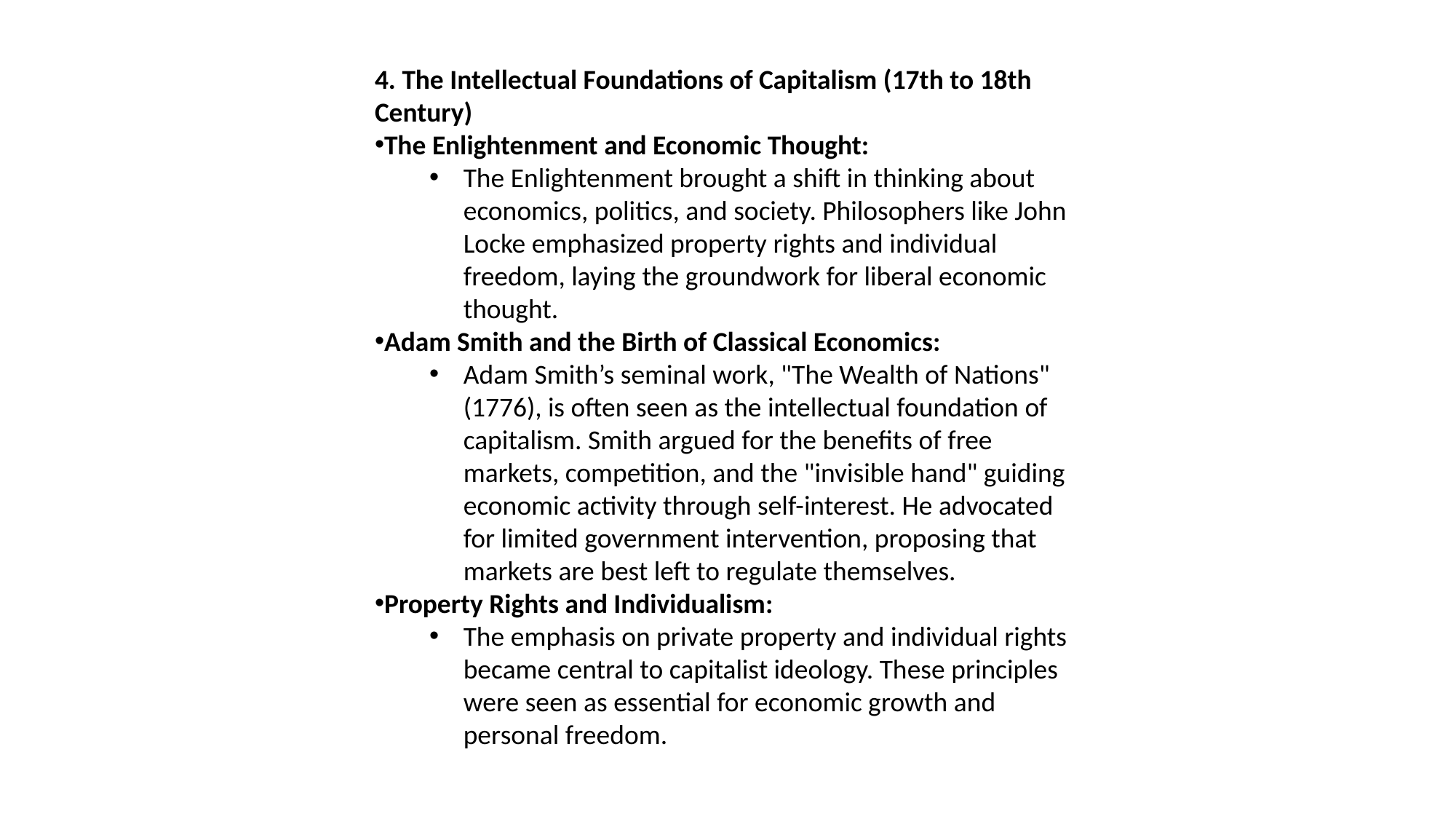

4. The Intellectual Foundations of Capitalism (17th to 18th Century)
The Enlightenment and Economic Thought:
The Enlightenment brought a shift in thinking about economics, politics, and society. Philosophers like John Locke emphasized property rights and individual freedom, laying the groundwork for liberal economic thought.
Adam Smith and the Birth of Classical Economics:
Adam Smith’s seminal work, "The Wealth of Nations" (1776), is often seen as the intellectual foundation of capitalism. Smith argued for the benefits of free markets, competition, and the "invisible hand" guiding economic activity through self-interest. He advocated for limited government intervention, proposing that markets are best left to regulate themselves.
Property Rights and Individualism:
The emphasis on private property and individual rights became central to capitalist ideology. These principles were seen as essential for economic growth and personal freedom.